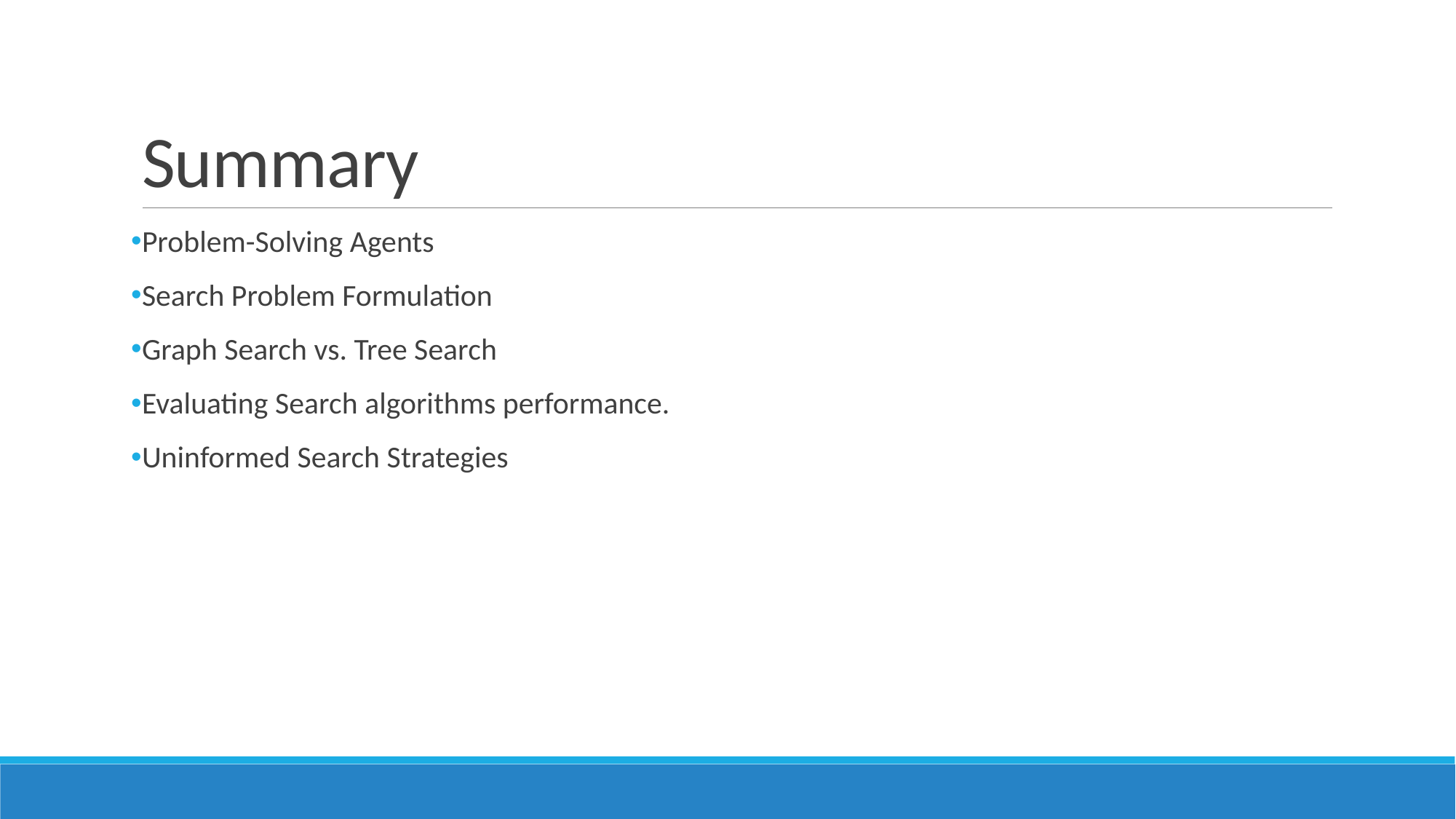

# Summary
Problem-Solving Agents
Search Problem Formulation
Graph Search vs. Tree Search
Evaluating Search algorithms performance.
Uninformed Search Strategies